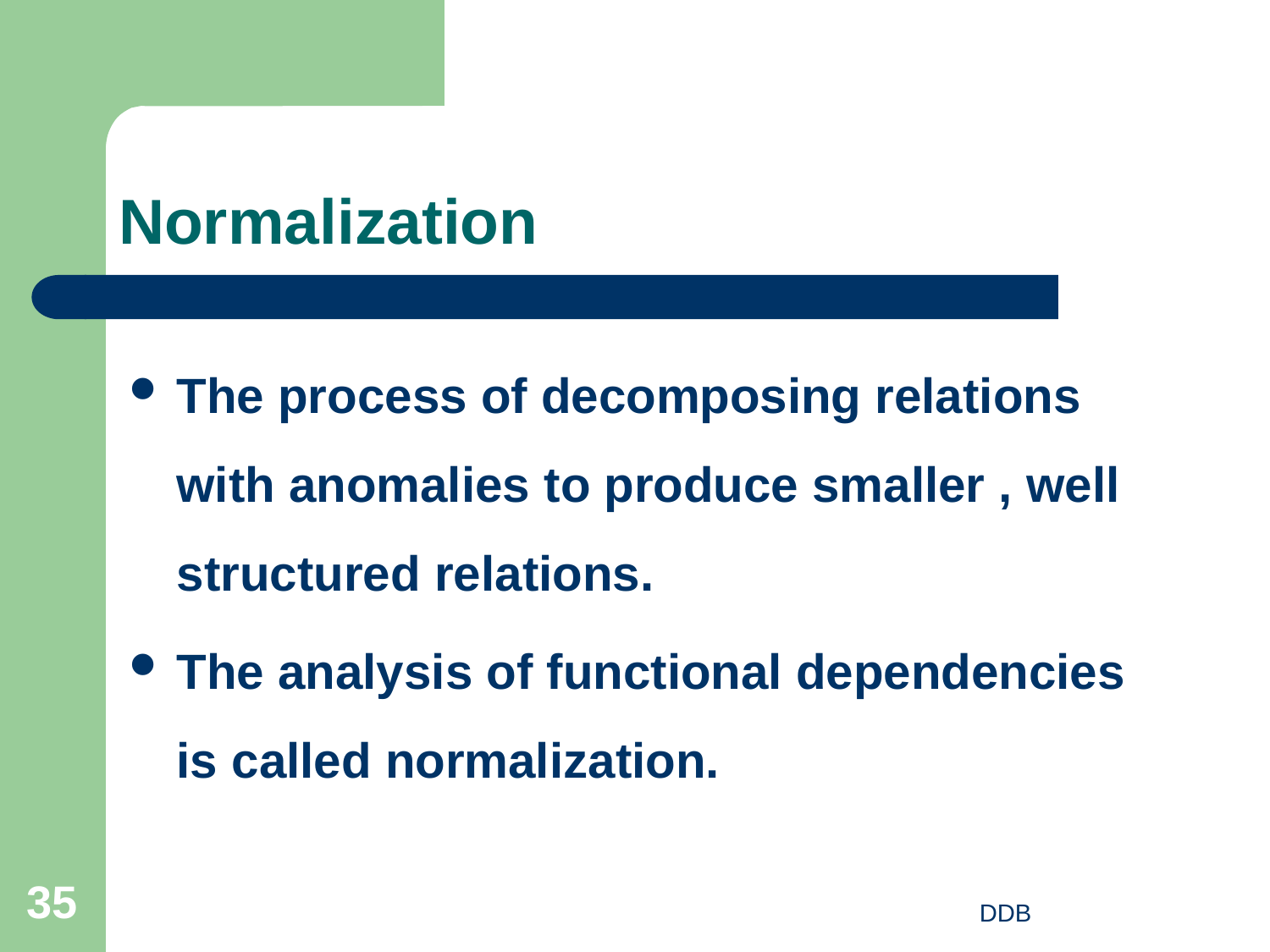

# Normalization
The process of decomposing relations with anomalies to produce smaller , well structured relations.
The analysis of functional dependencies is called normalization.
35
DDB